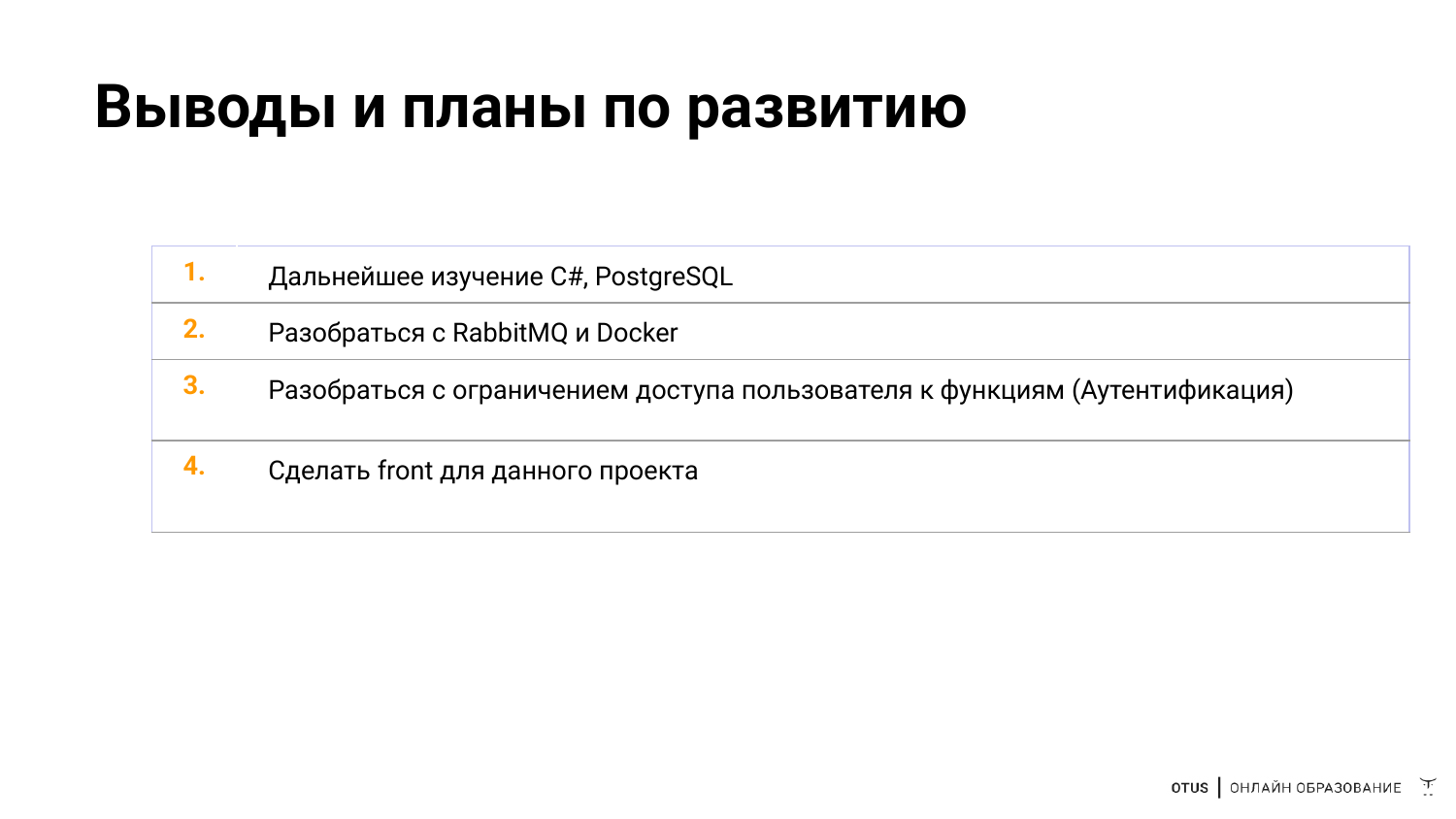

# Выводы и планы по развитию

| 1. | Дальнейшее изучение C#, PostgreSQL |
| --- | --- |
| 2. | Разобраться с RabbitMQ и Docker |
| 3. | Разобраться с ограничением доступа пользователя к функциям (Аутентификация) |
| 4. | Сделать front для данного проекта |